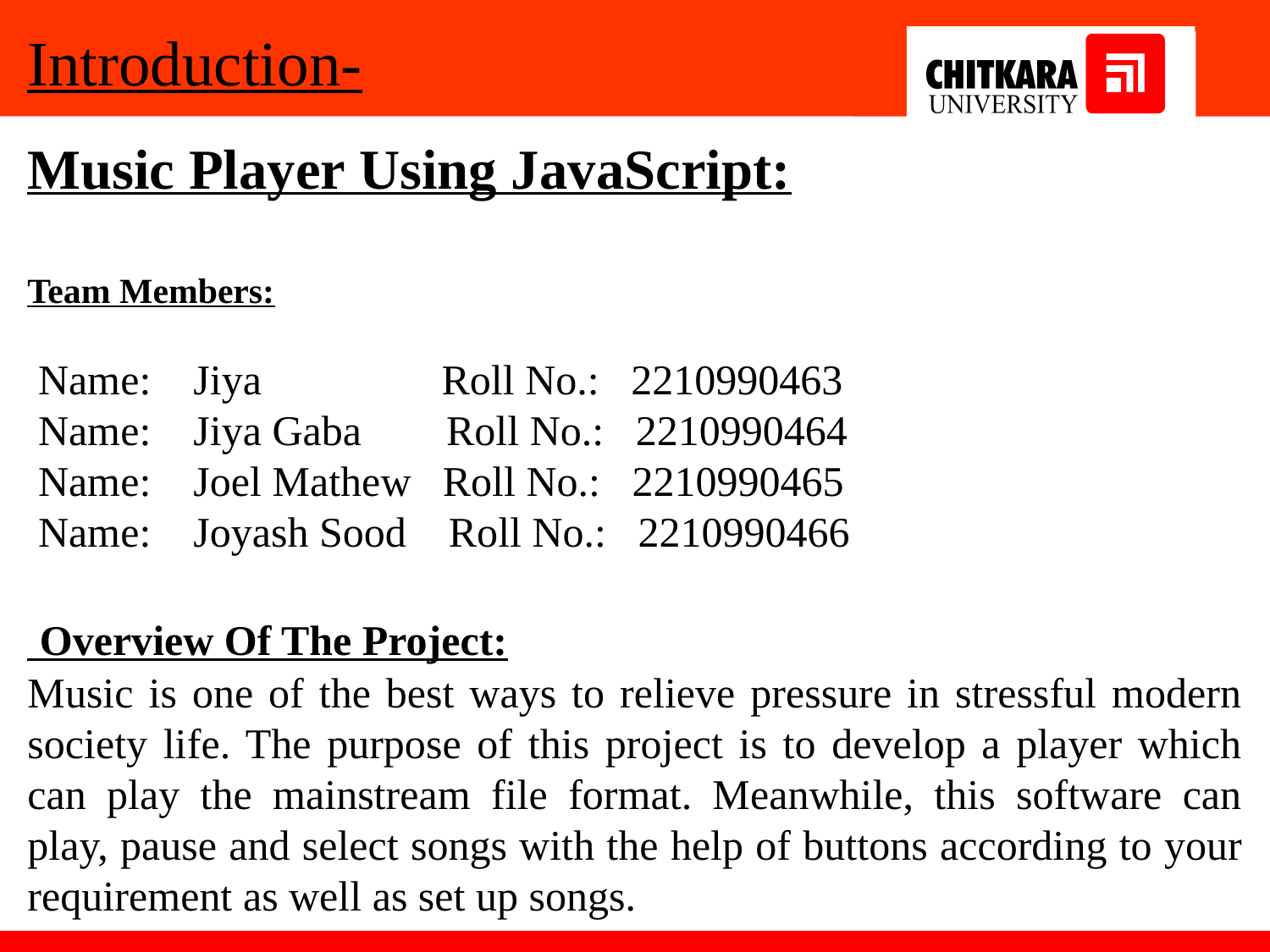

Introduction-
Music Player Using JavaScript:

Team Members:

 Name:    Jiya                 Roll No.:   2210990463
 Name:    Jiya Gaba        Roll No.:   2210990464
 Name:    Joel Mathew   Roll No.:   2210990465
 Name:    Joyash Sood    Roll No.:   2210990466

 Overview Of The Project:
Music is one of the best ways to relieve pressure in stressful modern society life. The purpose of this project is to develop a player which can play the mainstream file format. Meanwhile, this software can play, pause and select songs with the help of buttons according to your requirement as well as set up songs.